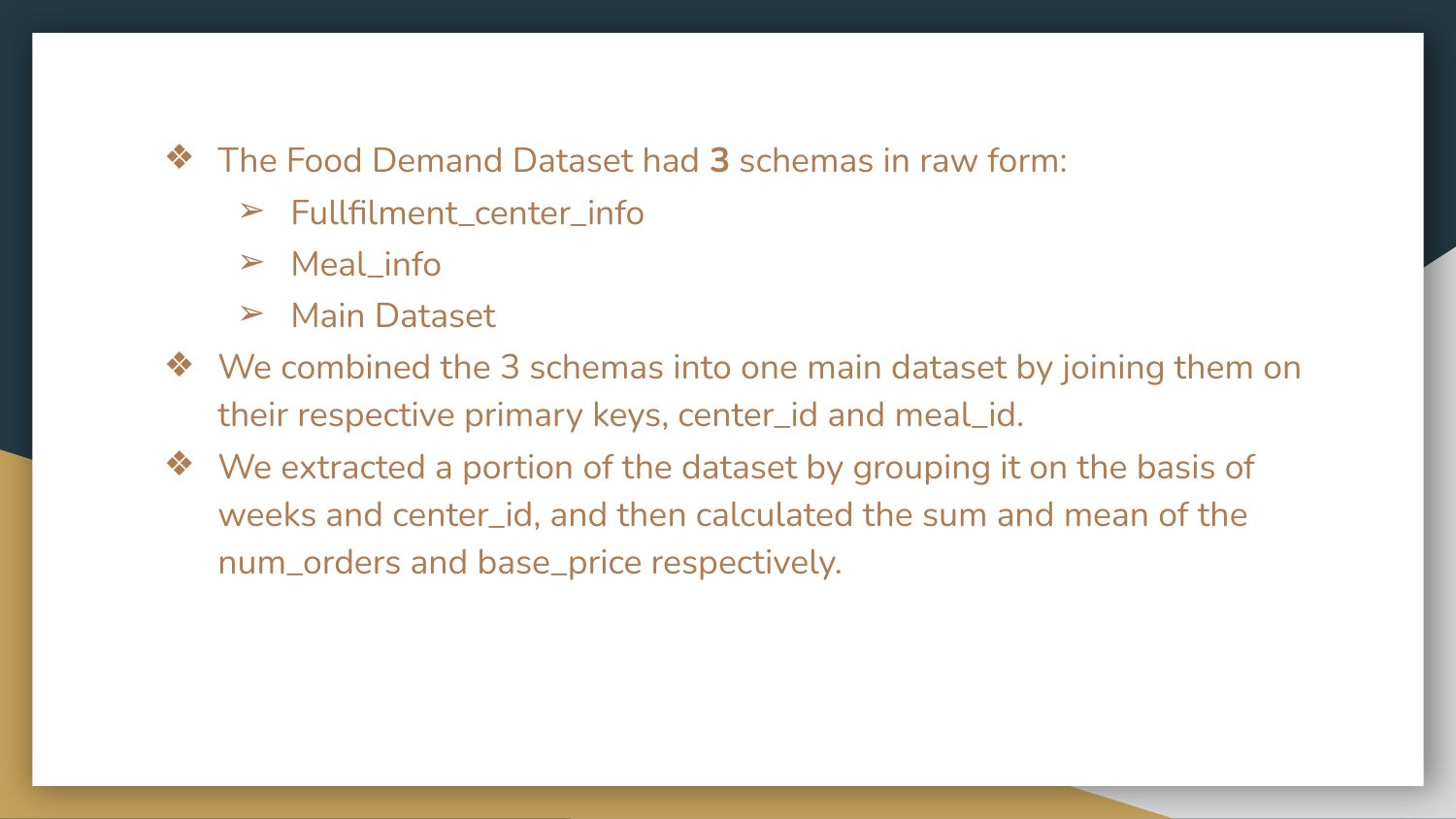

# The Food Demand Dataset had 3 schemas in raw form:
Fullfilment_center_info
Meal_info
Main Dataset
We combined the 3 schemas into one main dataset by joining them on their respective primary keys, center_id and meal_id.
We extracted a portion of the dataset by grouping it on the basis of weeks and center_id, and then calculated the sum and mean of the num_orders and base_price respectively.